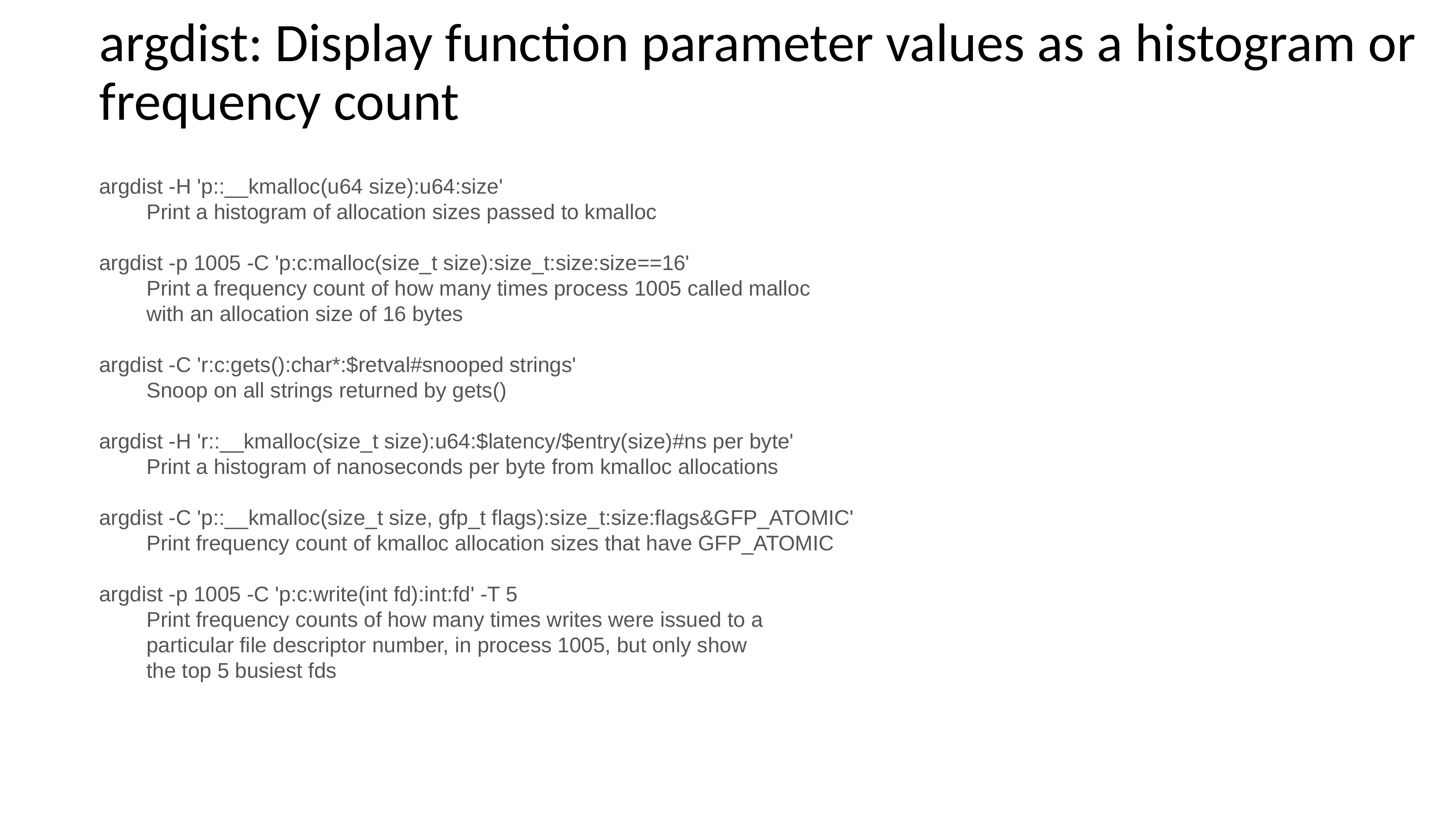

argdist: Display function parameter values as a histogram or frequency count
argdist -H 'p::__kmalloc(u64 size):u64:size'
        Print a histogram of allocation sizes passed to kmalloc

argdist -p 1005 -C 'p:c:malloc(size_t size):size_t:size:size==16'
        Print a frequency count of how many times process 1005 called malloc
        with an allocation size of 16 bytes

argdist -C 'r:c:gets():char*:$retval#snooped strings'
        Snoop on all strings returned by gets()

argdist -H 'r::__kmalloc(size_t size):u64:$latency/$entry(size)#ns per byte'
        Print a histogram of nanoseconds per byte from kmalloc allocations

argdist -C 'p::__kmalloc(size_t size, gfp_t flags):size_t:size:flags&GFP_ATOMIC'
        Print frequency count of kmalloc allocation sizes that have GFP_ATOMIC

argdist -p 1005 -C 'p:c:write(int fd):int:fd' -T 5
        Print frequency counts of how many times writes were issued to a
        particular file descriptor number, in process 1005, but only show
        the top 5 busiest fds